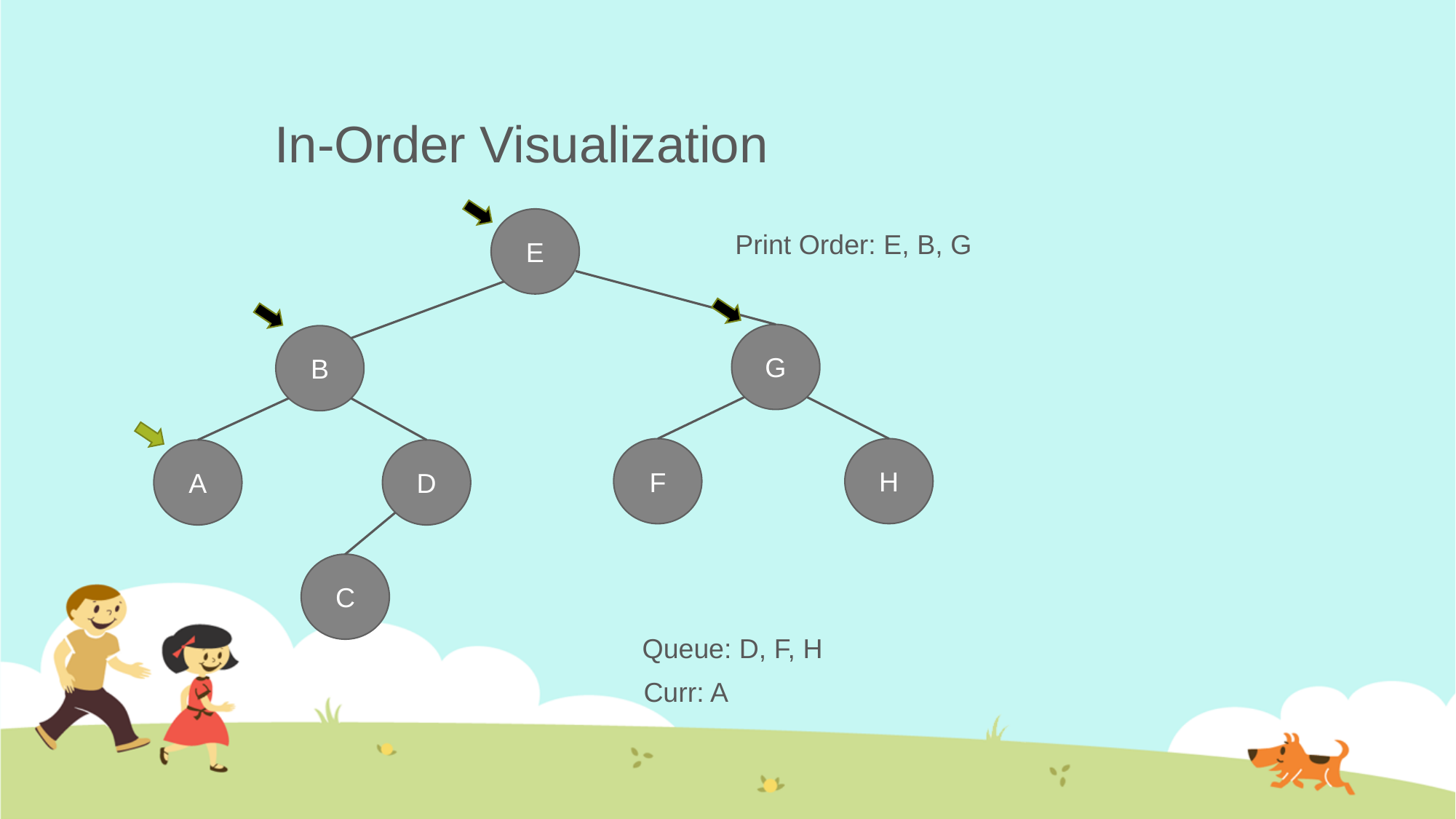

# In-Order Visualization

E
Print Order: E, B, G

G
B

H
F
A
D
C
Queue: D, F, H
Curr: A